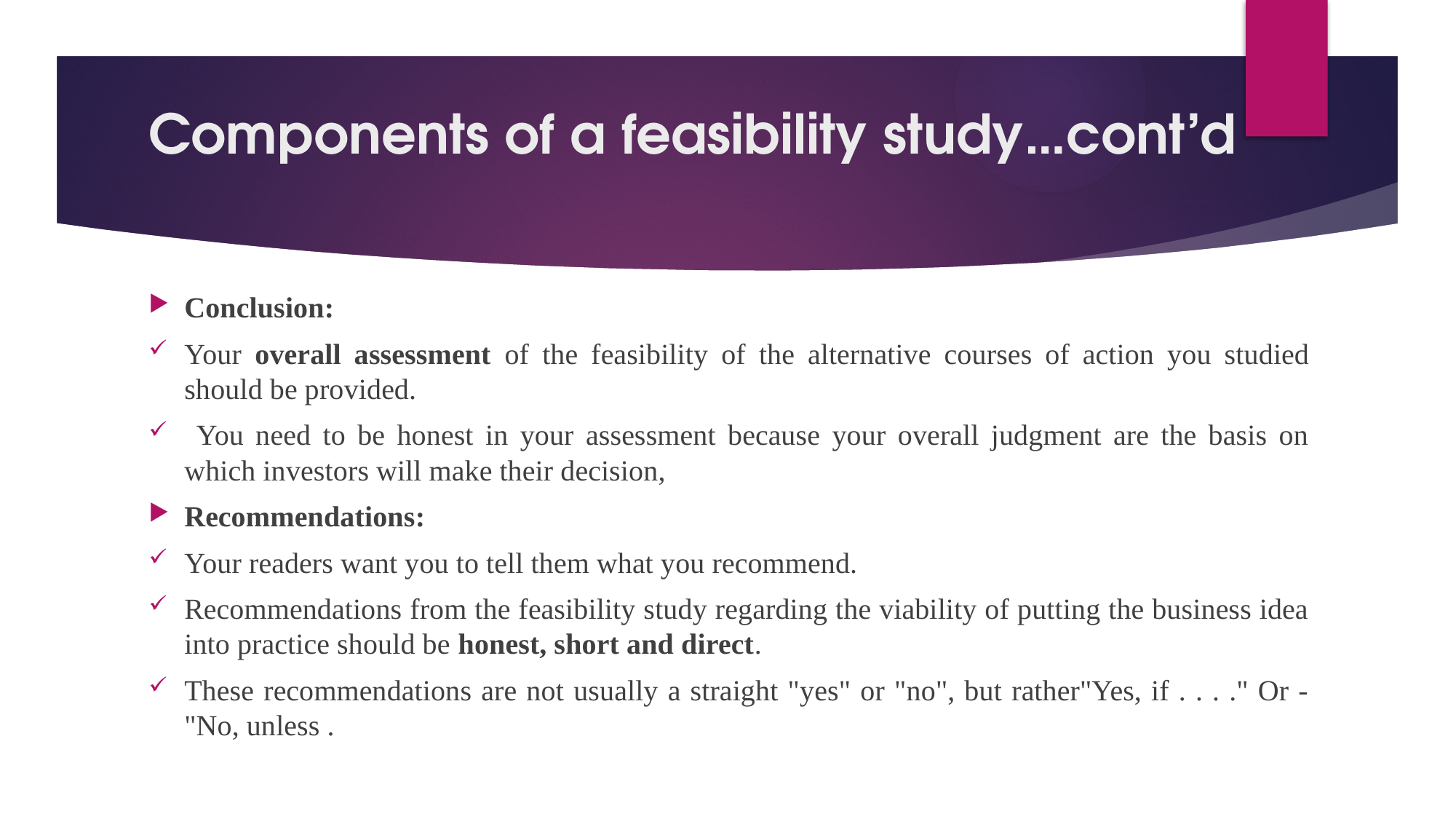

# Components of a feasibility study…cont’d
Conclusion:
Your overall assessment of the feasibility of the alternative courses of action you studied should be provided.
 You need to be honest in your assessment because your overall judgment are the basis on which investors will make their decision,
Recommendations:
Your readers want you to tell them what you recommend.
Recommendations from the feasibility study regarding the viability of putting the business idea into practice should be honest, short and direct.
These recommendations are not usually a straight "yes" or "no", but rather"Yes, if . . . ." Or - "No, unless .